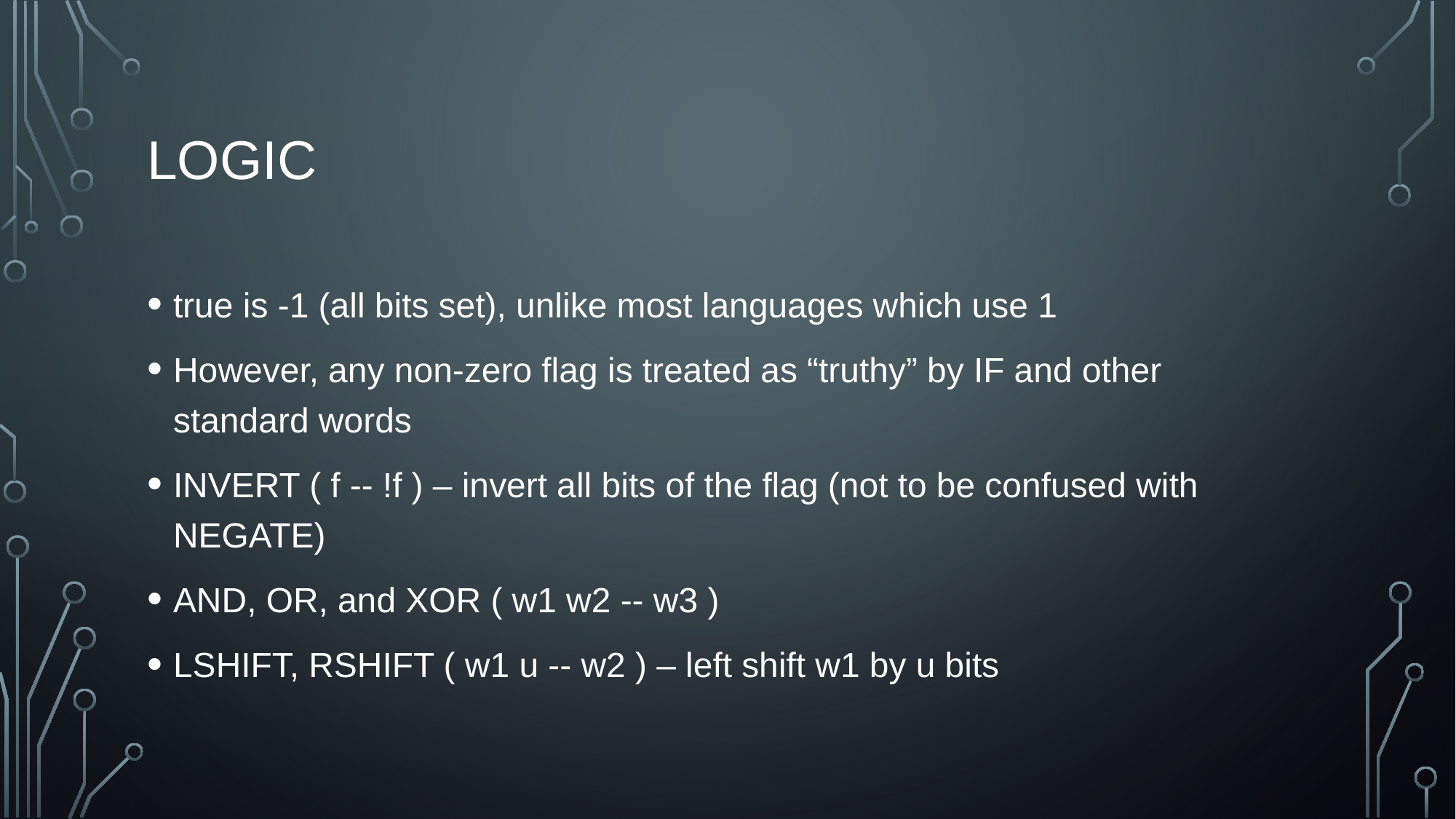

# Logic
true is -1 (all bits set), unlike most languages which use 1
However, any non-zero flag is treated as “truthy” by IF and other standard words
INVERT ( f -- !f ) – invert all bits of the flag (not to be confused with NEGATE)
AND, OR, and XOR ( w1 w2 -- w3 )
LSHIFT, RSHIFT ( w1 u -- w2 ) – left shift w1 by u bits